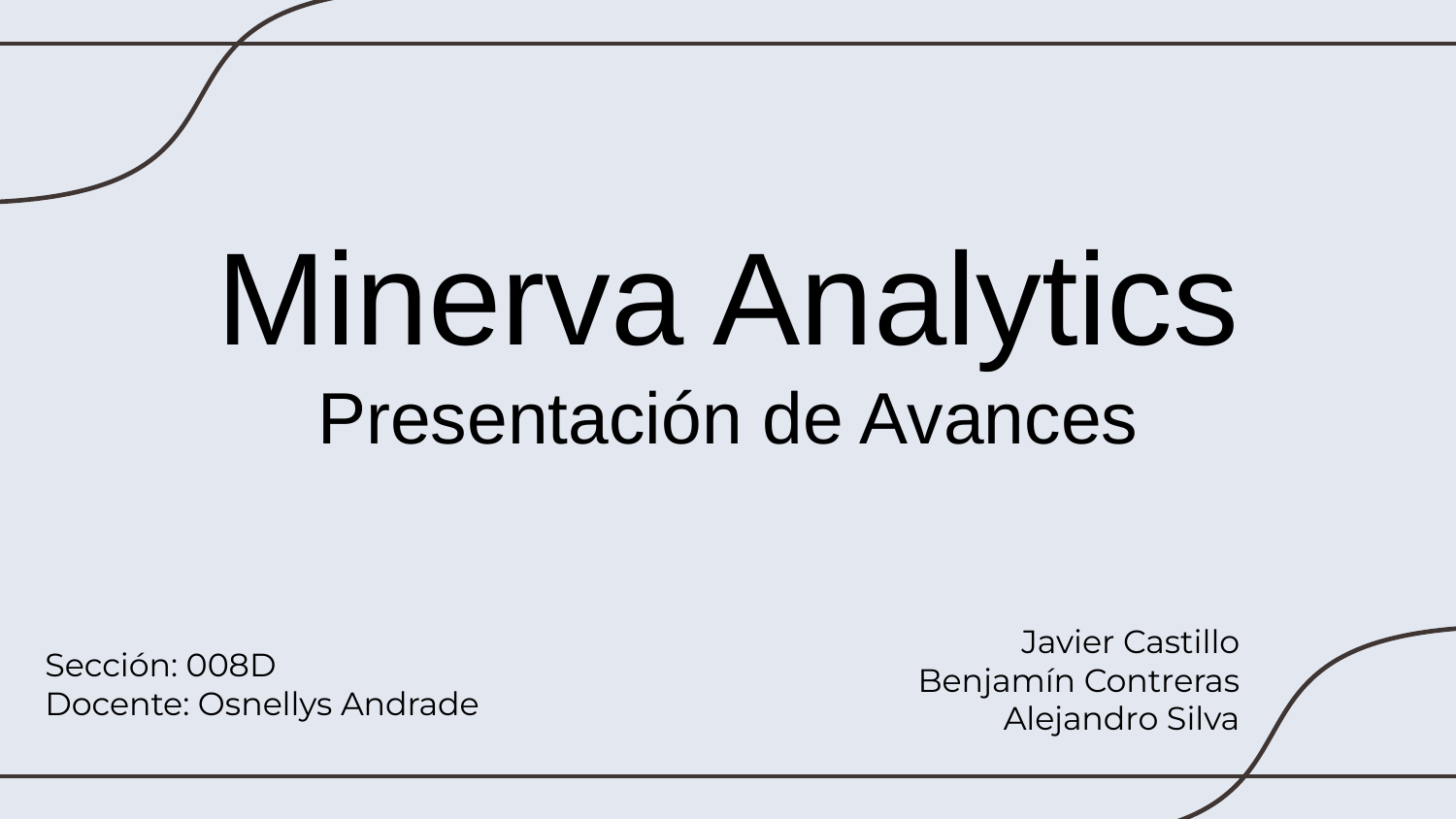

# Minerva Analytics Presentación de Avances
Sección: 008D
Docente: Osnellys Andrade
Javier Castillo
Benjamín Contreras
Alejandro Silva